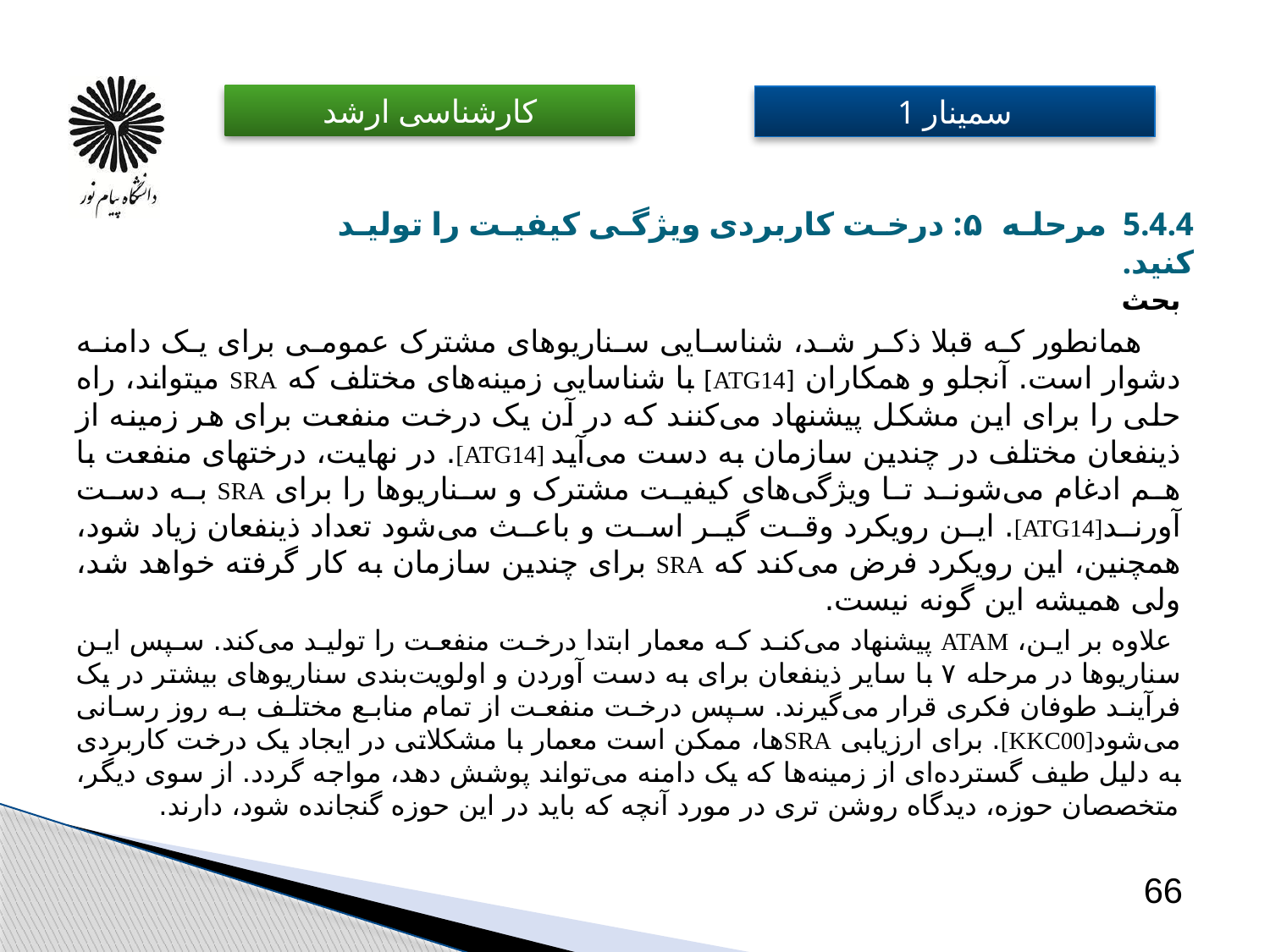

# 5.4.4  مرحله ۵: درخت کاربردی ویژگی کیفیت را تولید کنید. ​
بحث
    همانطور که قبلا ذکر شد، شناسایی سناریوهای مشترک عمومی برای یک دامنه دشوار است. آنجلو و همکاران [ATG14]‏ با شناسایی زمینه‌های مختلف که SRA میتواند، راه حلی را برای این مشکل پیشنهاد می‌کنند که در آن یک درخت منفعت برای هر زمینه از ذینفعان مختلف در چندین سازمان به دست می‌آید [ATG14]. در نهایت، درخت­های منفعت با هم ادغام می‌شوند تا ویژگی‌های کیفیت مشترک و سناریوها را برای SRA به دست آورند[ATG14]‏. این رویکرد وقت گیر است و باعث می‌شود تعداد ذینفعان زیاد شود، همچنین، این رویکرد فرض می‌کند که SRA برای چندین سازمان به کار گرفته خواهد شد، ولی همیشه این گونه نیست.
 علاوه بر این، ATAM پیشنهاد می‌کند که معمار ابتدا درخت منفعت را تولید می‌کند. سپس این سناریوها در مرحله ۷ با سایر ذینفعان برای به دست آوردن و اولویت‌بندی سناریوهای بیشتر در یک فرآیند طوفان فکری قرار می‌گیرند. سپس درخت منفعت از تمام منابع مختلف به روز رسانی می‌شود[KKC00]‏. برای ارزیابی SRAها، ممکن است معمار با مشکلاتی در ایجاد یک درخت کاربردی به دلیل طیف گسترده‌ای از زمینه‌ها که یک دامنه می‌تواند پوشش دهد، مواجه گردد. از سوی دیگر، متخصصان حوزه، دیدگاه روشن تری در مورد آنچه که باید در این حوزه گنجانده شود، دارند. ​
66